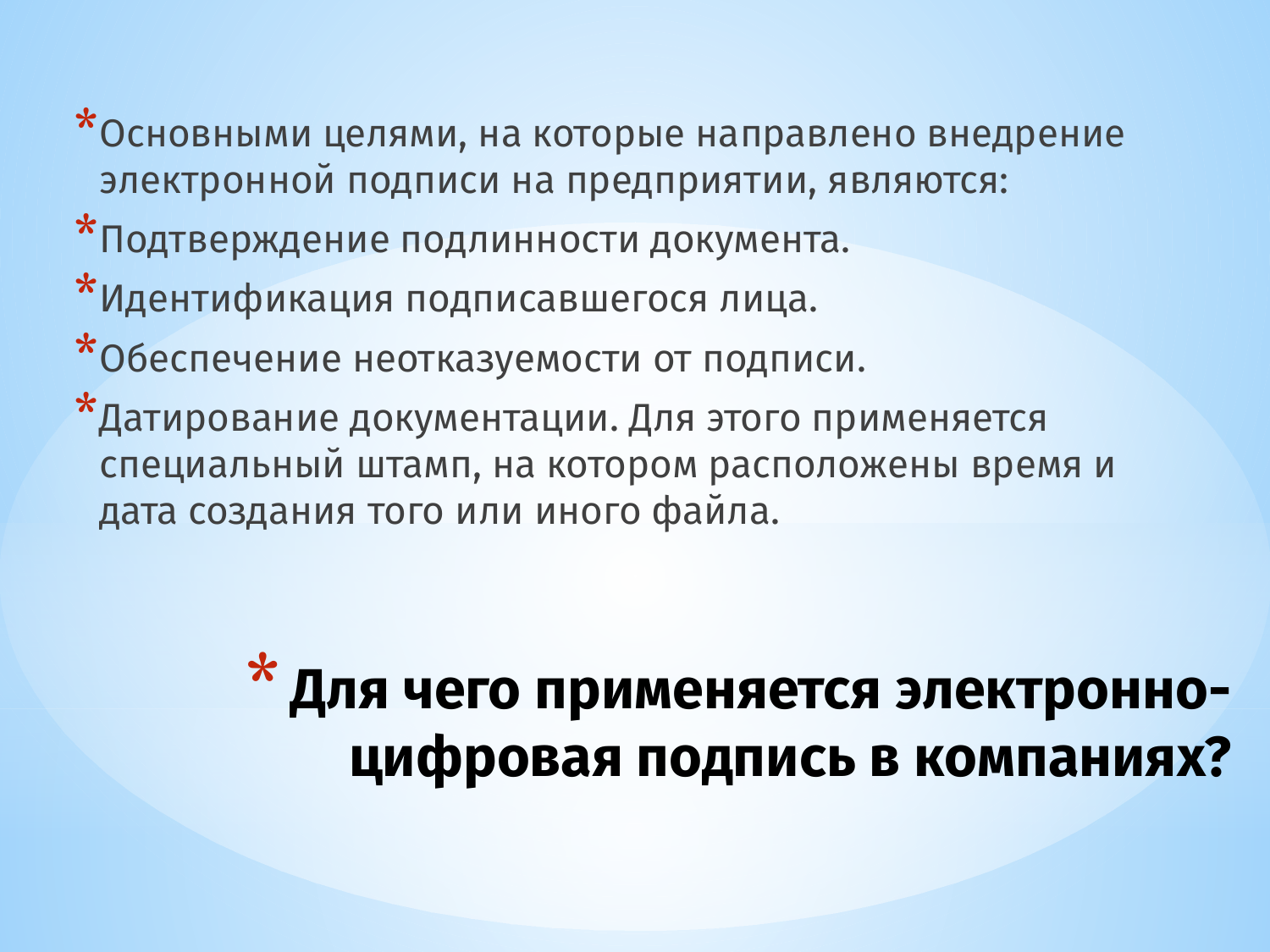

Основными целями, на которые направлено внедрение электронной подписи на предприятии, являются:
Подтверждение подлинности документа.
Идентификация подписавшегося лица.
Обеспечение неотказуемости от подписи.
Датирование документации. Для этого применяется специальный штамп, на котором расположены время и дата создания того или иного файла.

# Для чего применяется электронно-цифровая подпись в компаниях?